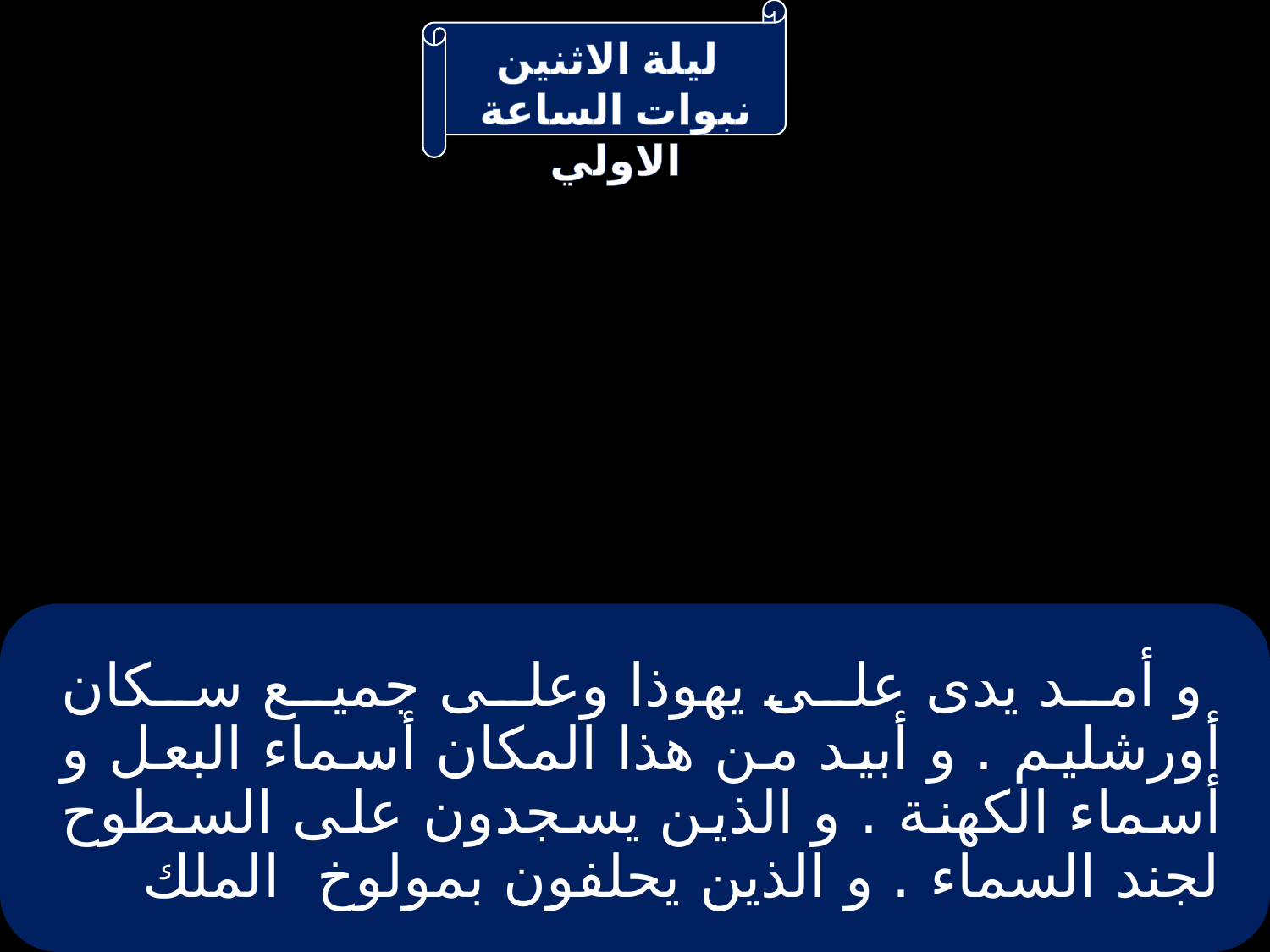

# و أمد يدى على يهوذا وعلى جميع سكان أورشليم . و أبيد من هذا المكان أسماء البعل و أسماء الكهنة . و الذين يسجدون على السطوح لجند السماء . و الذين يحلفون بمولوخ  الملك